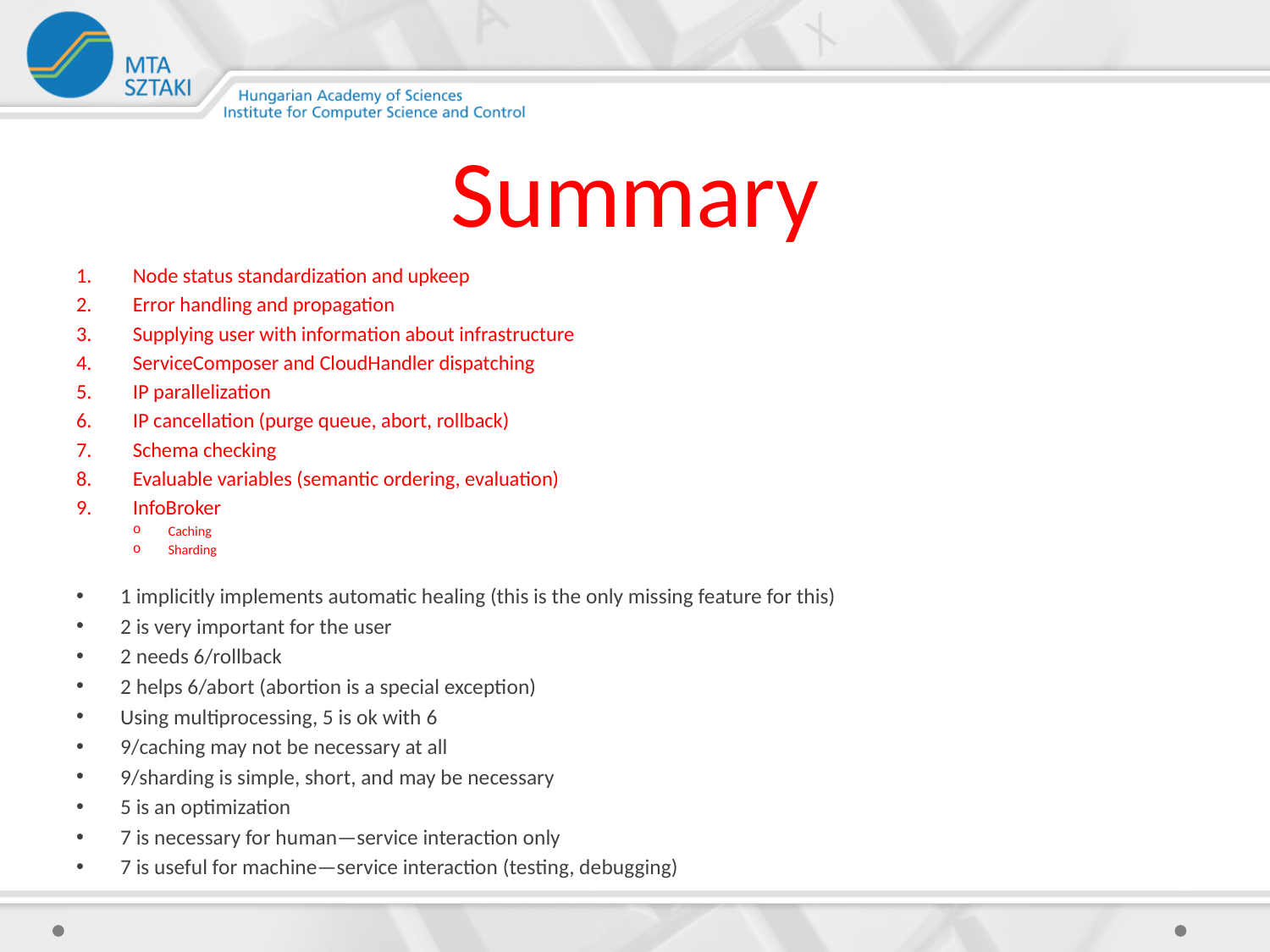

# Summary
Node status standardization and upkeep
Error handling and propagation
Supplying user with information about infrastructure
ServiceComposer and CloudHandler dispatching
IP parallelization
IP cancellation (purge queue, abort, rollback)
Schema checking
Evaluable variables (semantic ordering, evaluation)
InfoBroker
Caching
Sharding

1 implicitly implements automatic healing (this is the only missing feature for this)
2 is very important for the user
2 needs 6/rollback
2 helps 6/abort (abortion is a special exception)
Using multiprocessing, 5 is ok with 6
9/caching may not be necessary at all
9/sharding is simple, short, and may be necessary
5 is an optimization
7 is necessary for human—service interaction only
7 is useful for machine—service interaction (testing, debugging)